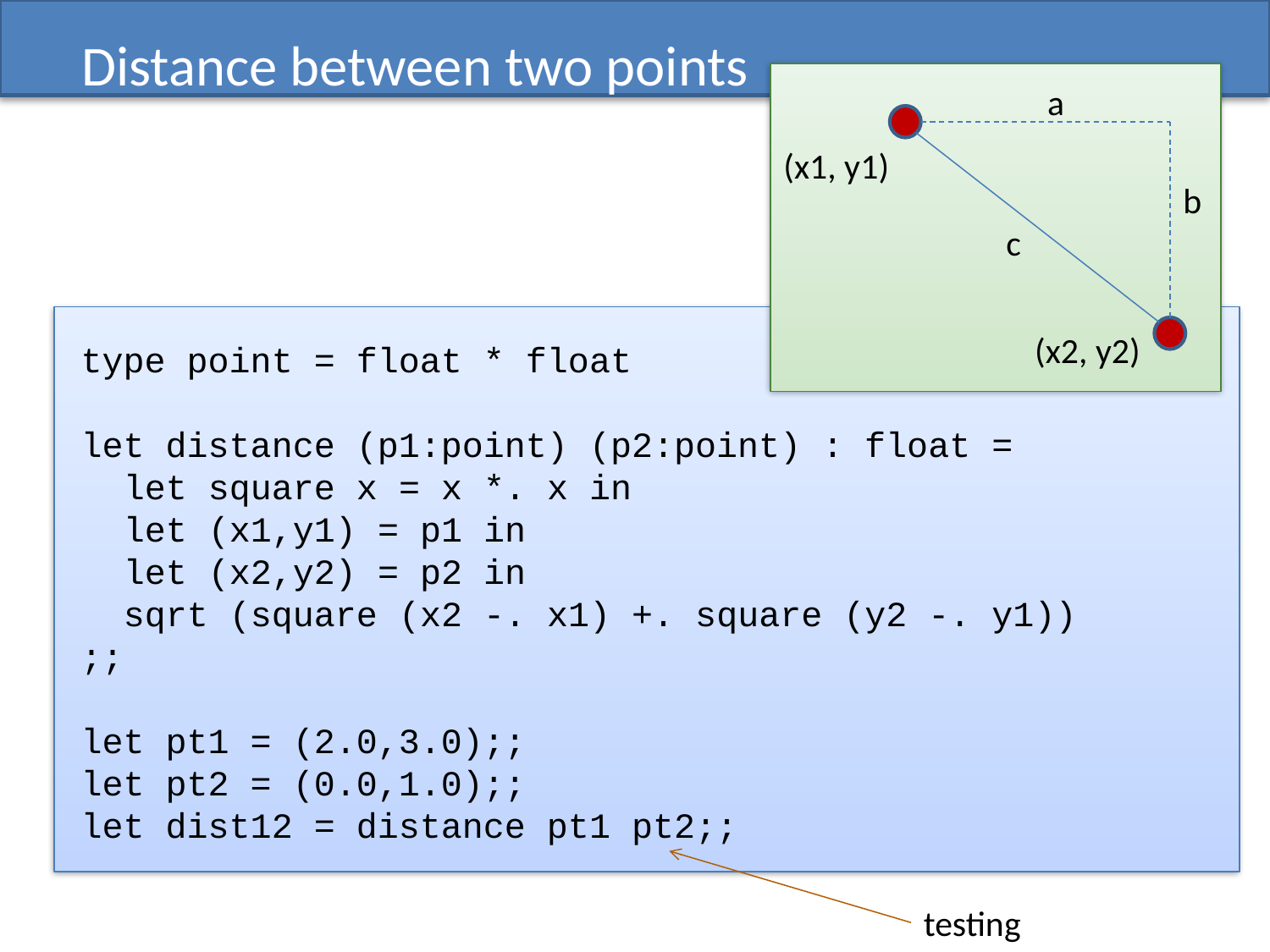

# Distance between two points

a

(x1, y1)
b
c

(x2, y2)
type point = float * float

let distance (p1:point) (p2:point) : float =
  let square x = x *. x in
  let (x1,y1) = p1 in
  let (x2,y2) = p2 in
  sqrt (square (x2 -. x1) +. square (y2 -. y1))
;;

let pt1 = (2.0,3.0);;
let pt2 = (0.0,1.0);;
let dist12 = distance pt1 pt2;;
testing